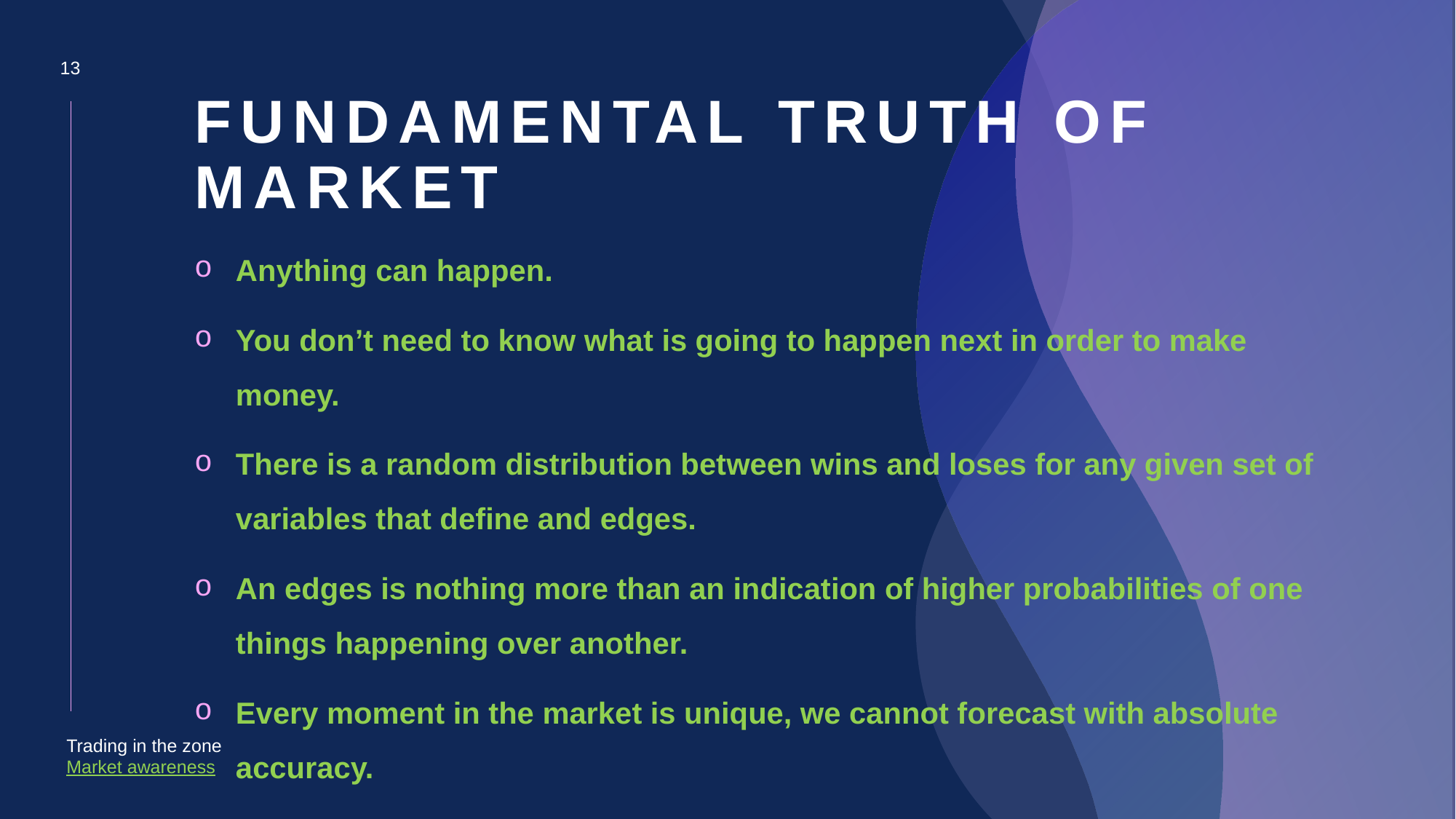

13
# Fundamental truth of market
Anything can happen.
You don’t need to know what is going to happen next in order to make money.
There is a random distribution between wins and loses for any given set of variables that define and edges.
An edges is nothing more than an indication of higher probabilities of one things happening over another.
Every moment in the market is unique, we cannot forecast with absolute accuracy.
Trading in the zone
Market awareness